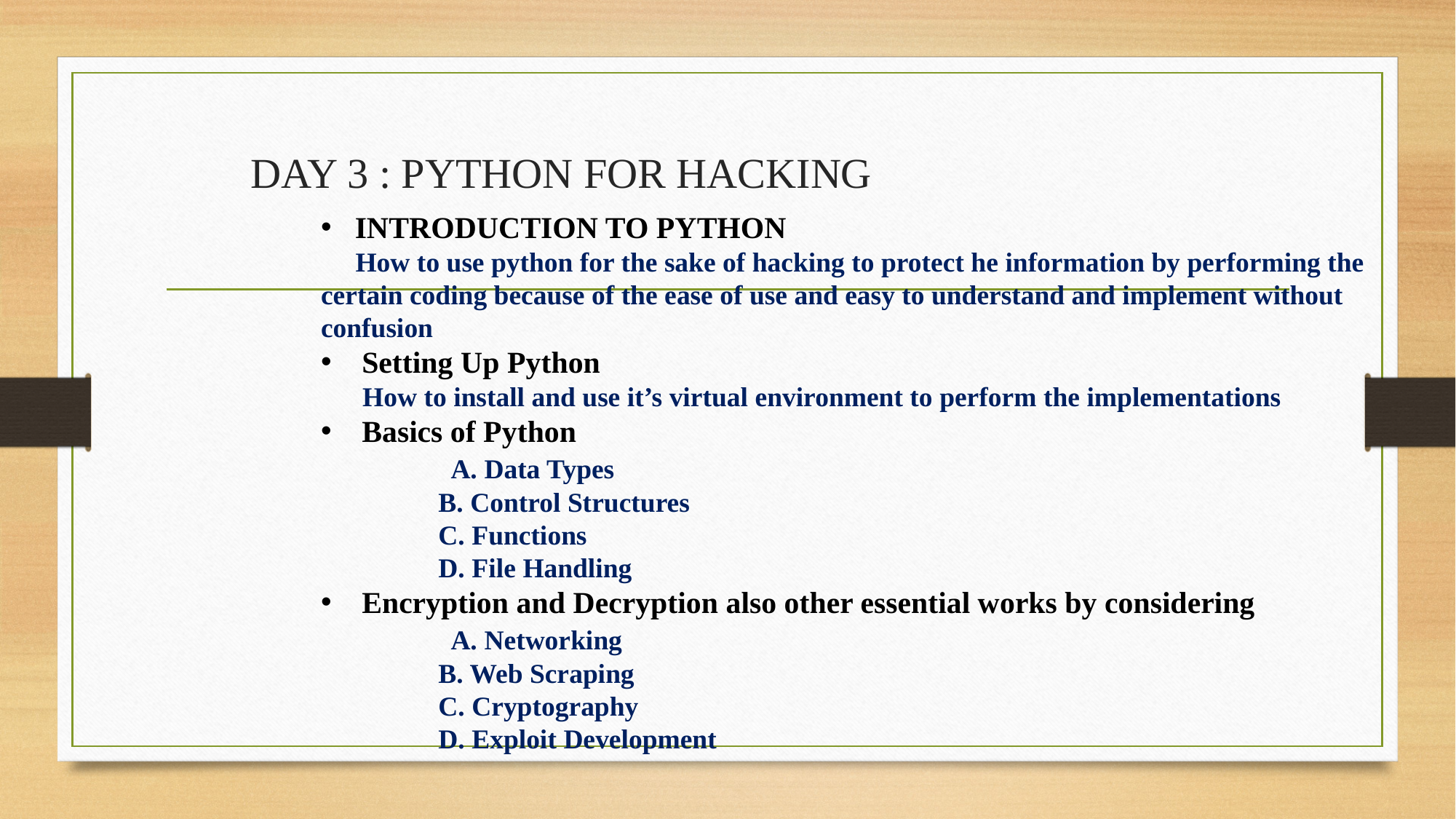

# DAY 3 : PYTHON FOR HACKING
INTRODUCTION TO PYTHON
     How to use python for the sake of hacking to protect he information by performing the certain coding because of the ease of use and easy to understand and implement without confusion
Setting Up Python
      How to install and use it’s virtual environment to perform the implementations
Basics of Python
                 A. Data Types
                 B. Control Structures
                 C. Functions
                 D. File Handling
Encryption and Decryption also other essential works by considering
                 A. Networking
                 B. Web Scraping
                 C. Cryptography
                 D. Exploit Development